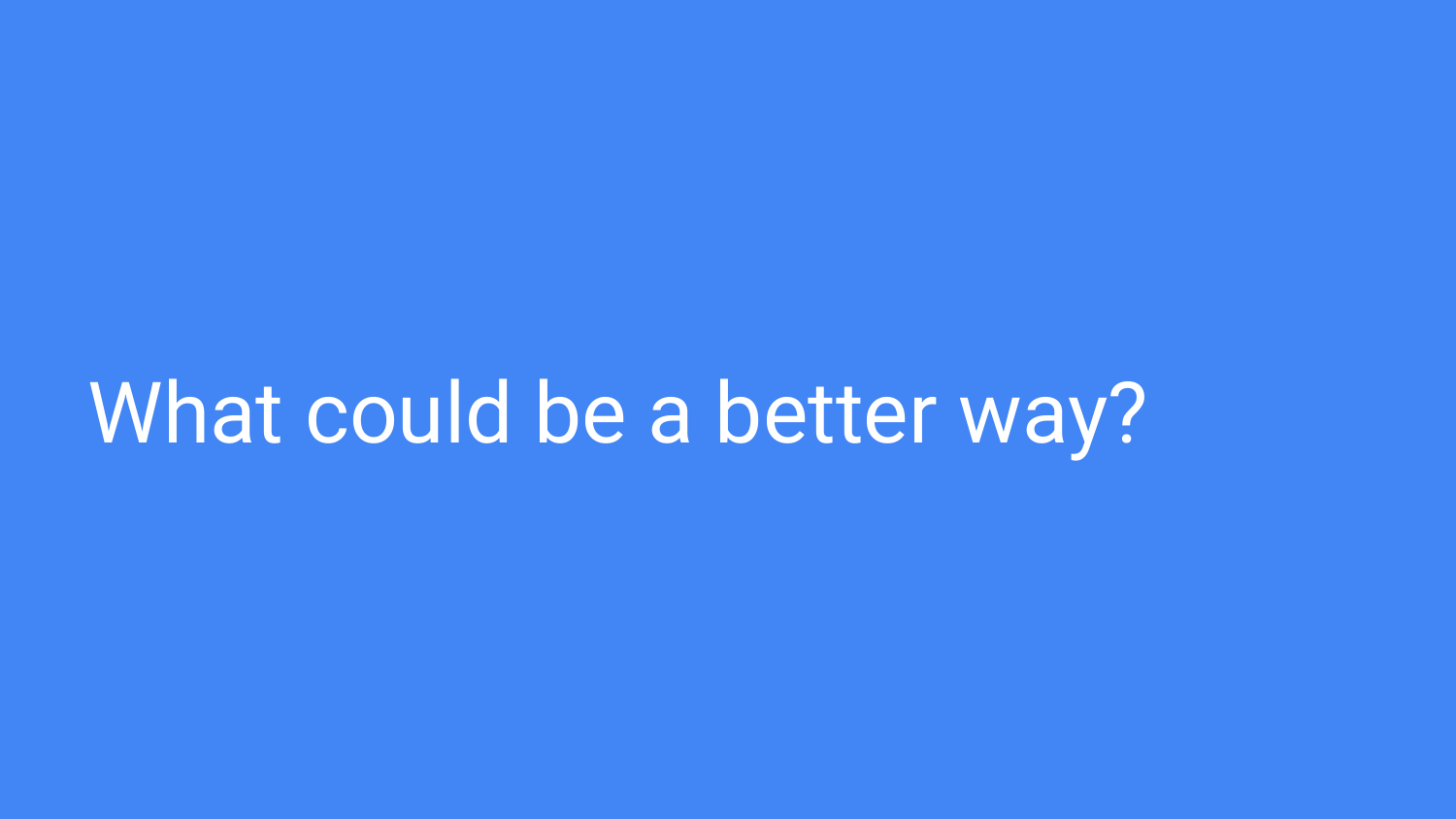

# What could be a better way?